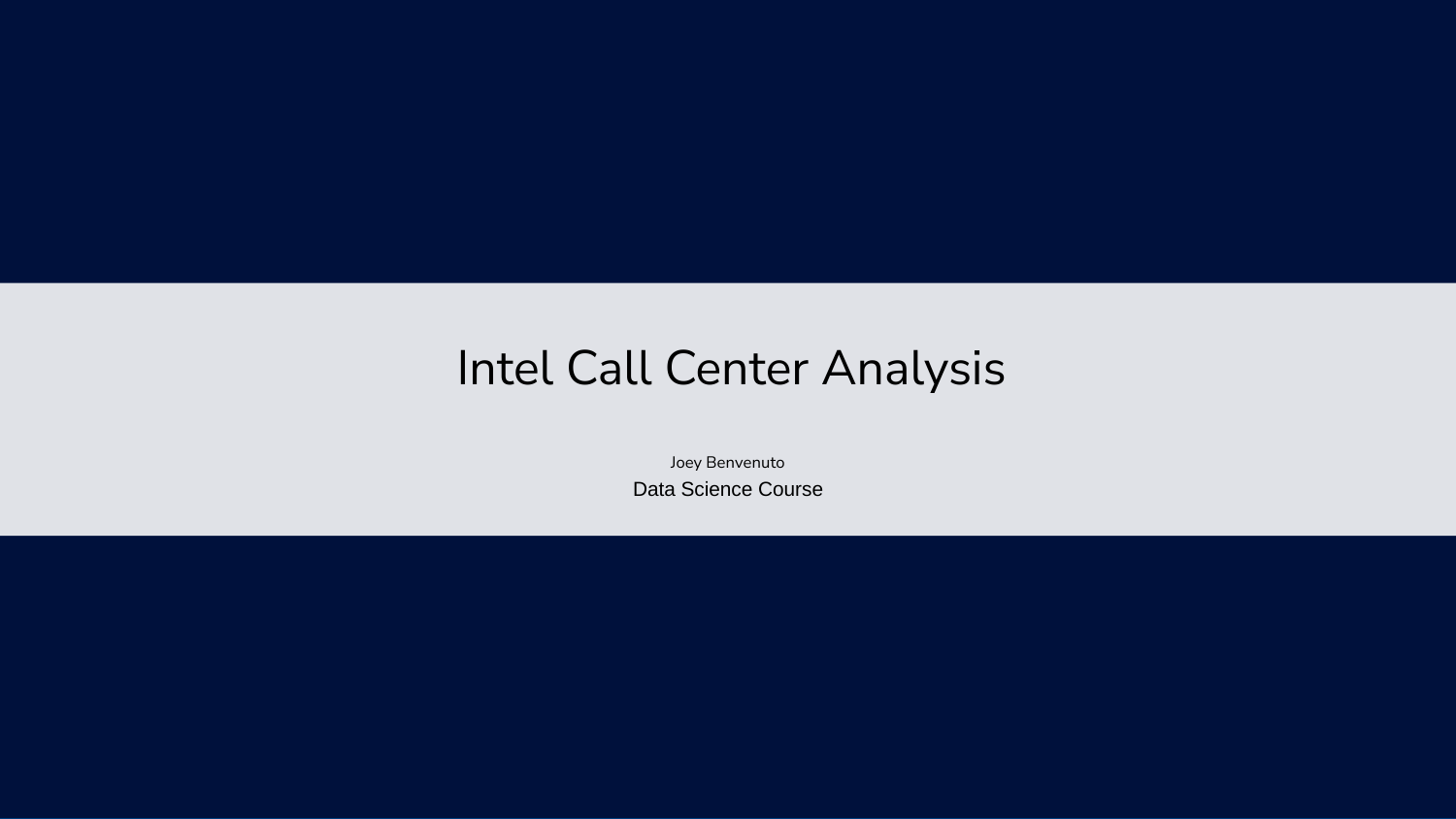

Intel Call Center Analysis
Joey Benvenuto
Data Science Course